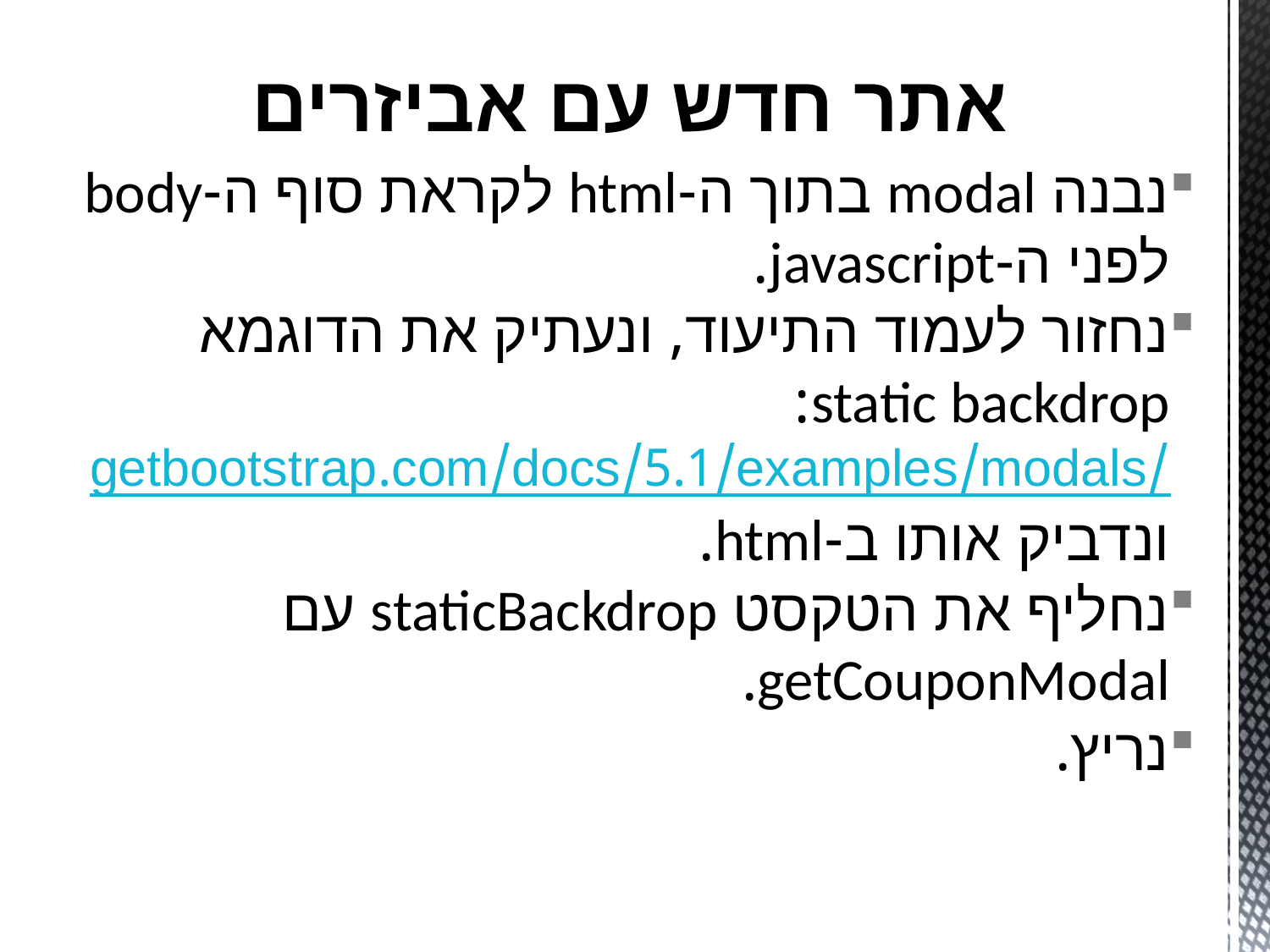

# אתר חדש עם אביזרים
נבנה modal בתוך ה-html לקראת סוף ה-body לפני ה-javascript.
נחזור לעמוד התיעוד, ונעתיק את הדוגמא static backdrop:
getbootstrap.com/docs/5.1/examples/modals/
ונדביק אותו ב-html.
נחליף את הטקסט staticBackdrop עם getCouponModal.
נריץ.